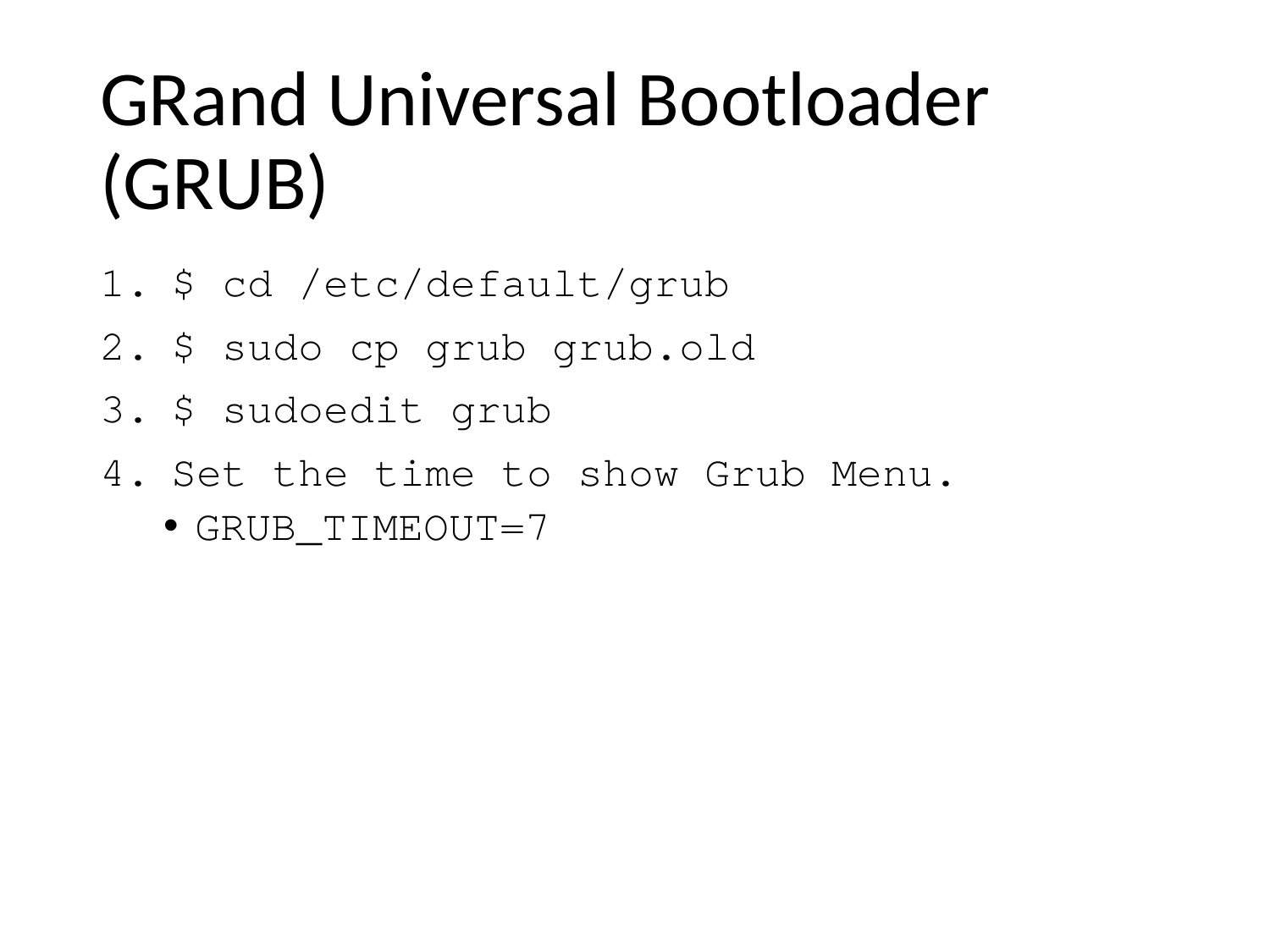

# GRand Universal Bootloader (GRUB)
$ cd /etc/default/grub
$ sudo cp grub grub.old
$ sudoedit grub
Set the time to show Grub Menu.
GRUB_TIMEOUT=7